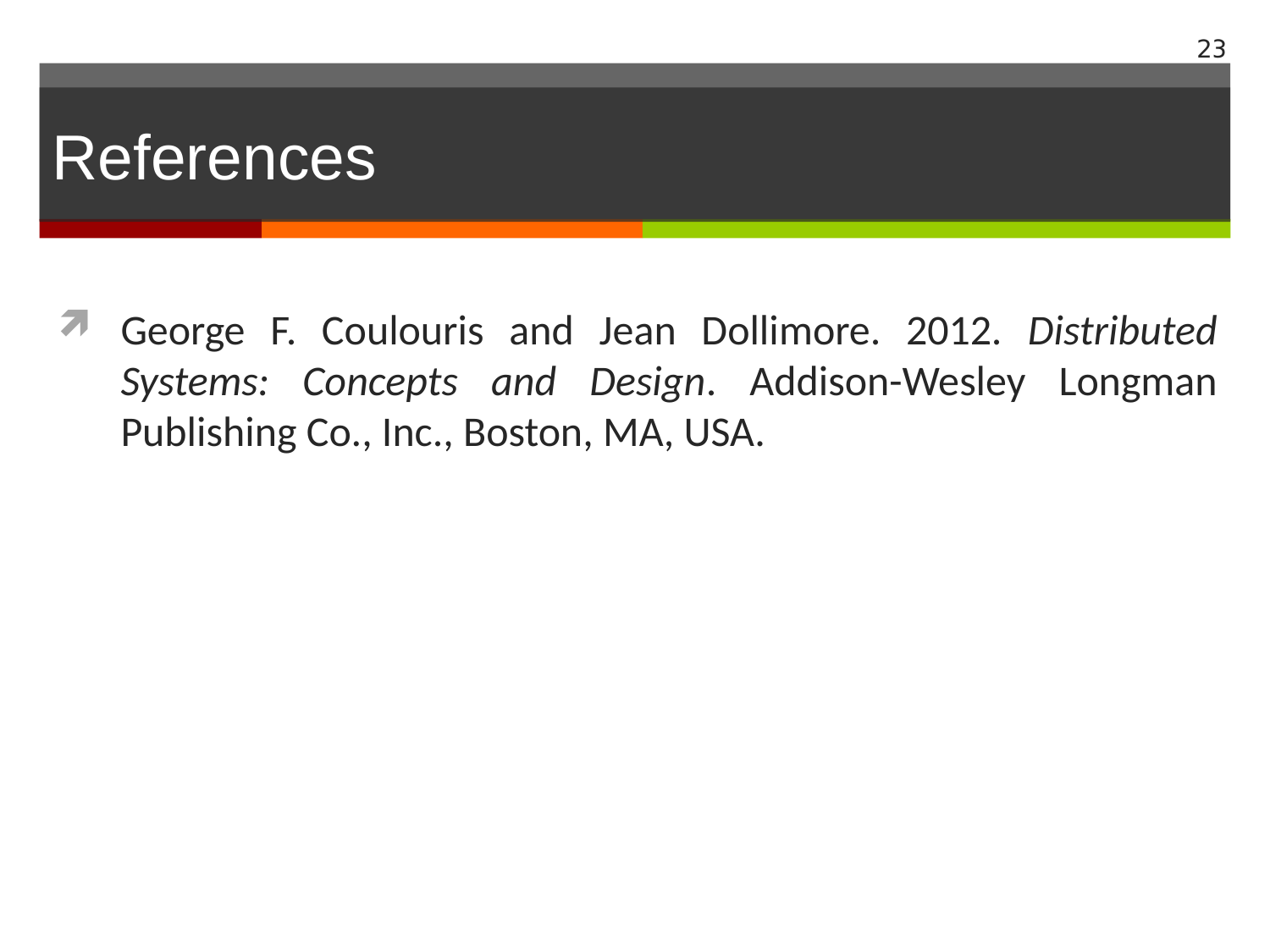

23
# References
George F. Coulouris and Jean Dollimore. 2012. Distributed Systems: Concepts and Design. Addison-Wesley Longman Publishing Co., Inc., Boston, MA, USA.